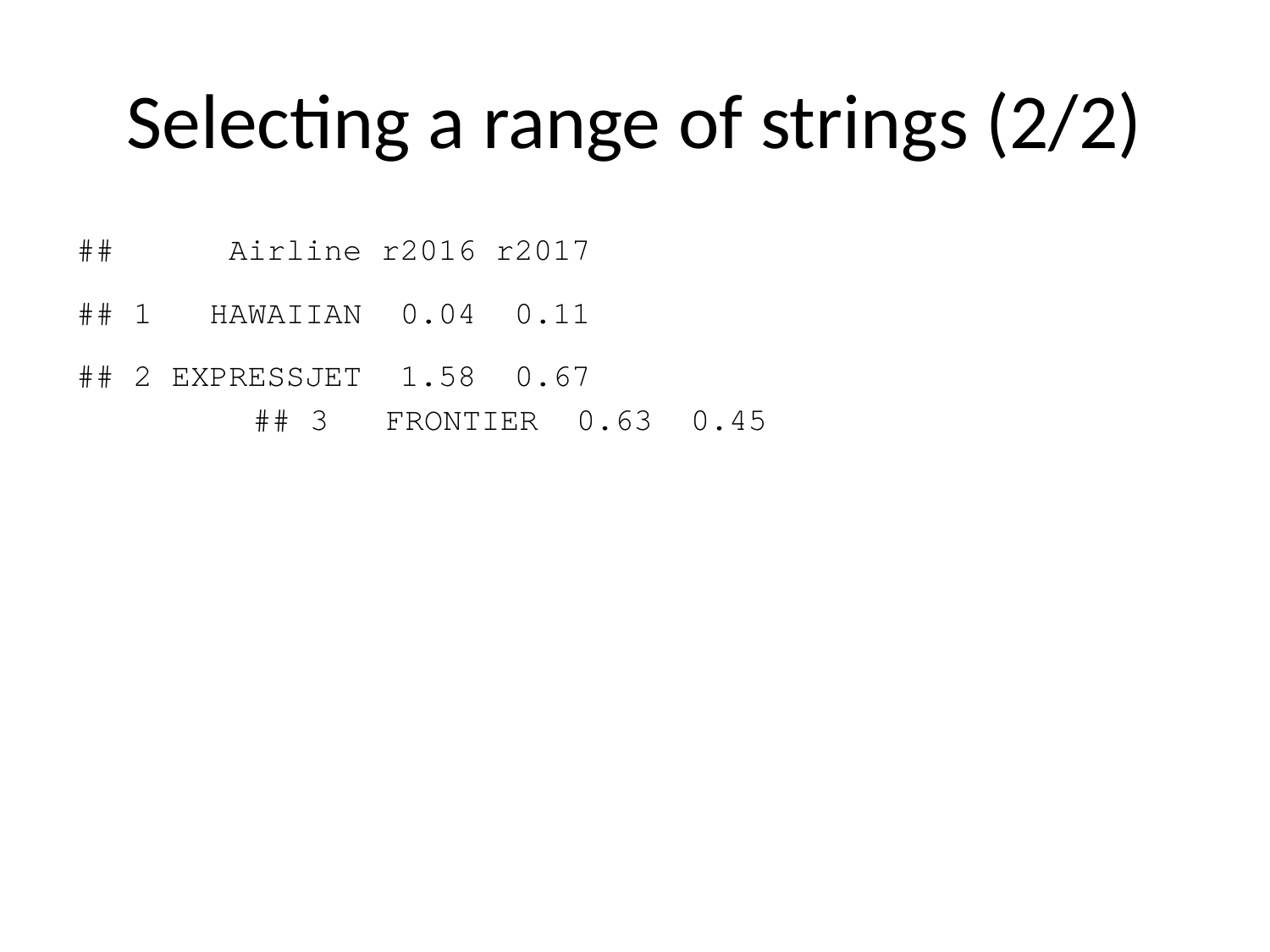

# Selecting a range of strings (2/2)
##      Airline r2016 r2017
## 1   HAWAIIAN  0.04  0.11
## 2 EXPRESSJET  1.58  0.67
## 3   FRONTIER  0.63  0.45